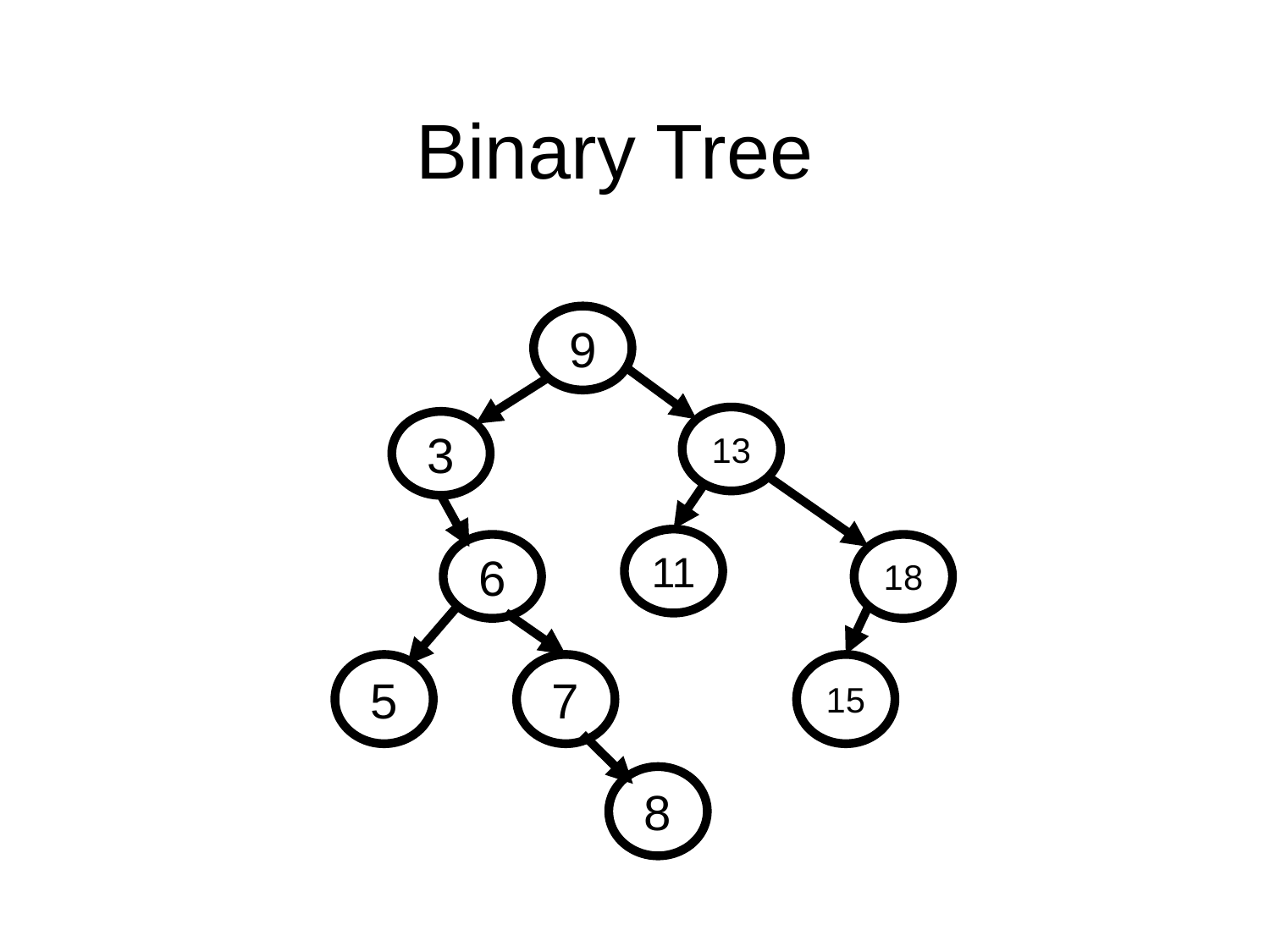

# Binary Tree
9
13
3
11
6
18
5
7
15
8